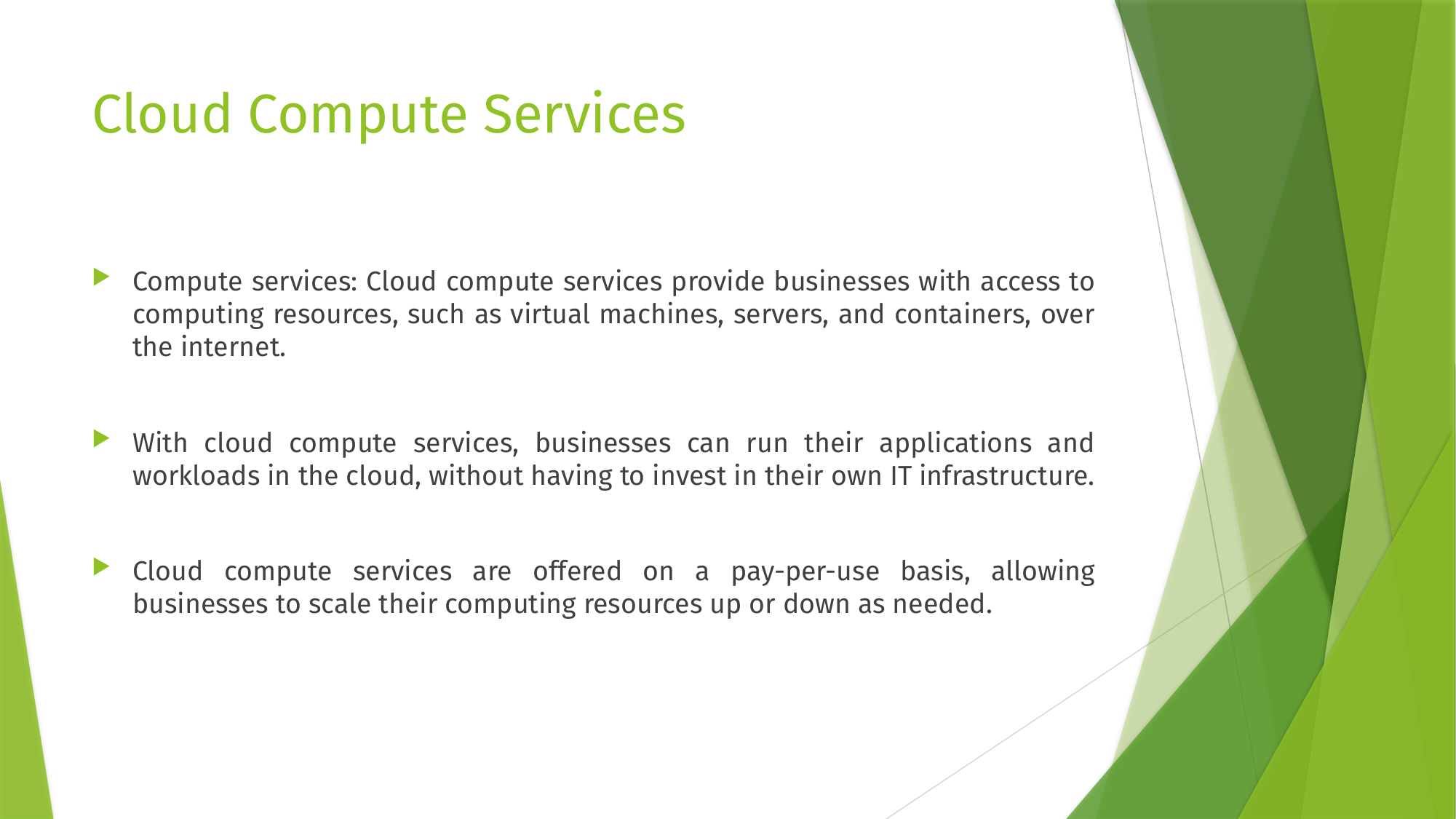

# Cloud Compute Services
Compute services: Cloud compute services provide businesses with access to computing resources, such as virtual machines, servers, and containers, over the internet.

With cloud compute services, businesses can run their applications and workloads in the cloud, without having to invest in their own IT infrastructure.

Cloud compute services are offered on a pay-per-use basis, allowing businesses to scale their computing resources up or down as needed.